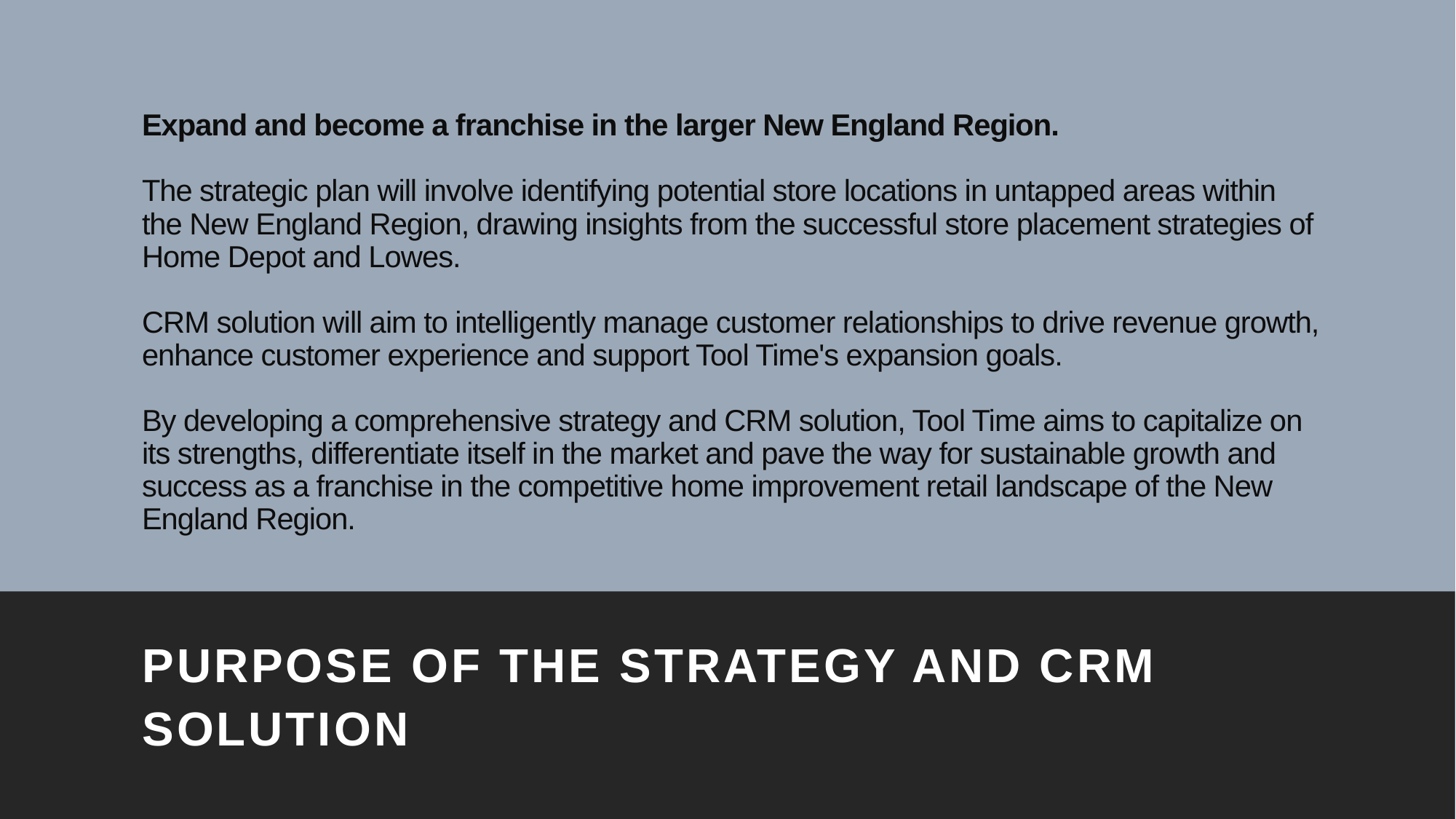

# Expand and become a franchise in the larger New England Region. The strategic plan will involve identifying potential store locations in untapped areas within the New England Region, drawing insights from the successful store placement strategies of Home Depot and Lowes. CRM solution will aim to intelligently manage customer relationships to drive revenue growth, enhance customer experience and support Tool Time's expansion goals. By developing a comprehensive strategy and CRM solution, Tool Time aims to capitalize on its strengths, differentiate itself in the market and pave the way for sustainable growth and success as a franchise in the competitive home improvement retail landscape of the New England Region.

Purpose of the Strategy and CRM Solution